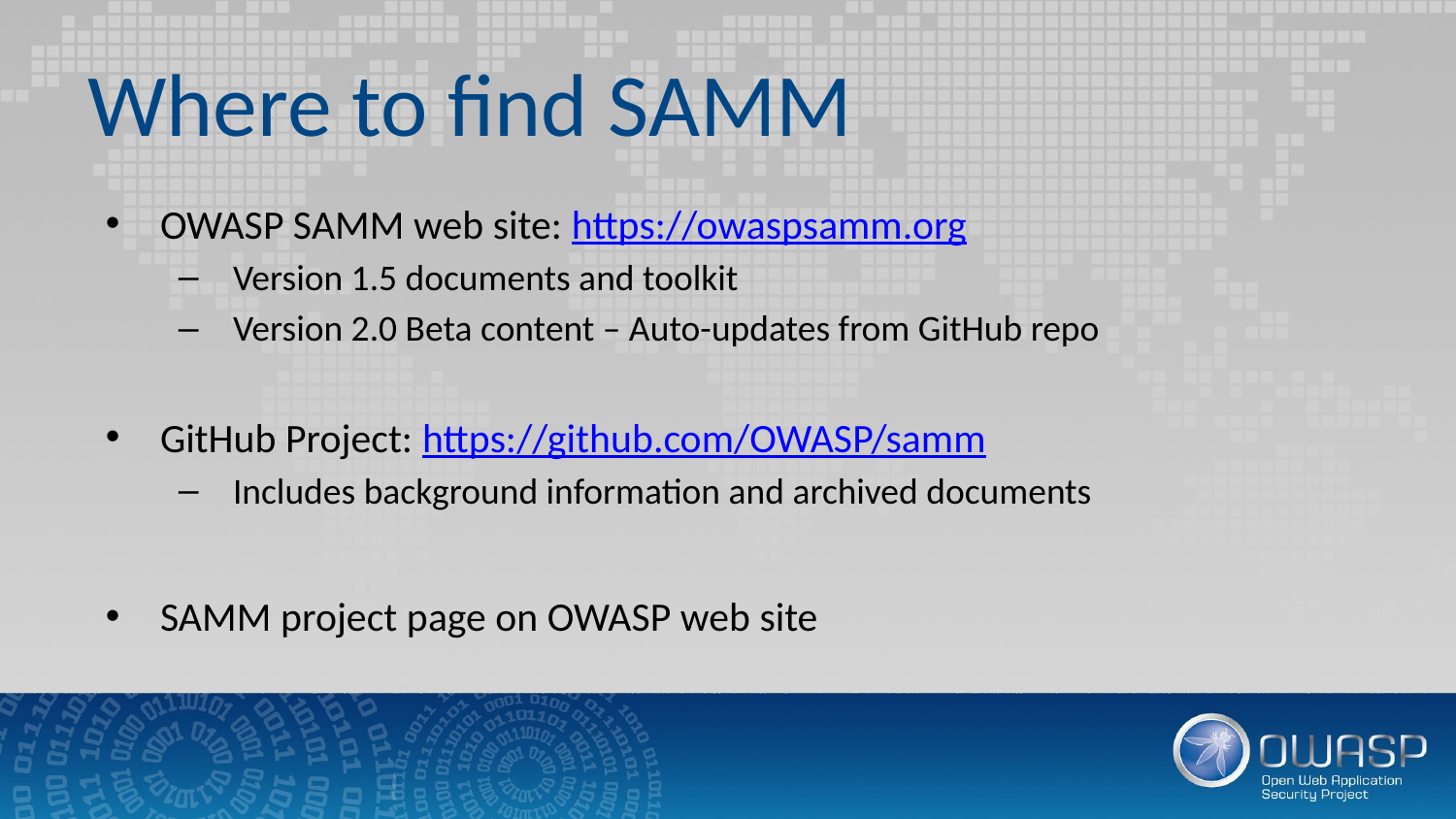

# Where to find SAMM
OWASP SAMM web site: https://owaspsamm.org
Version 1.5 documents and toolkit
Version 2.0 Beta content – Auto-updates from GitHub repo

GitHub Project: https://github.com/OWASP/samm
Includes background information and archived documents

SAMM project page on OWASP web site